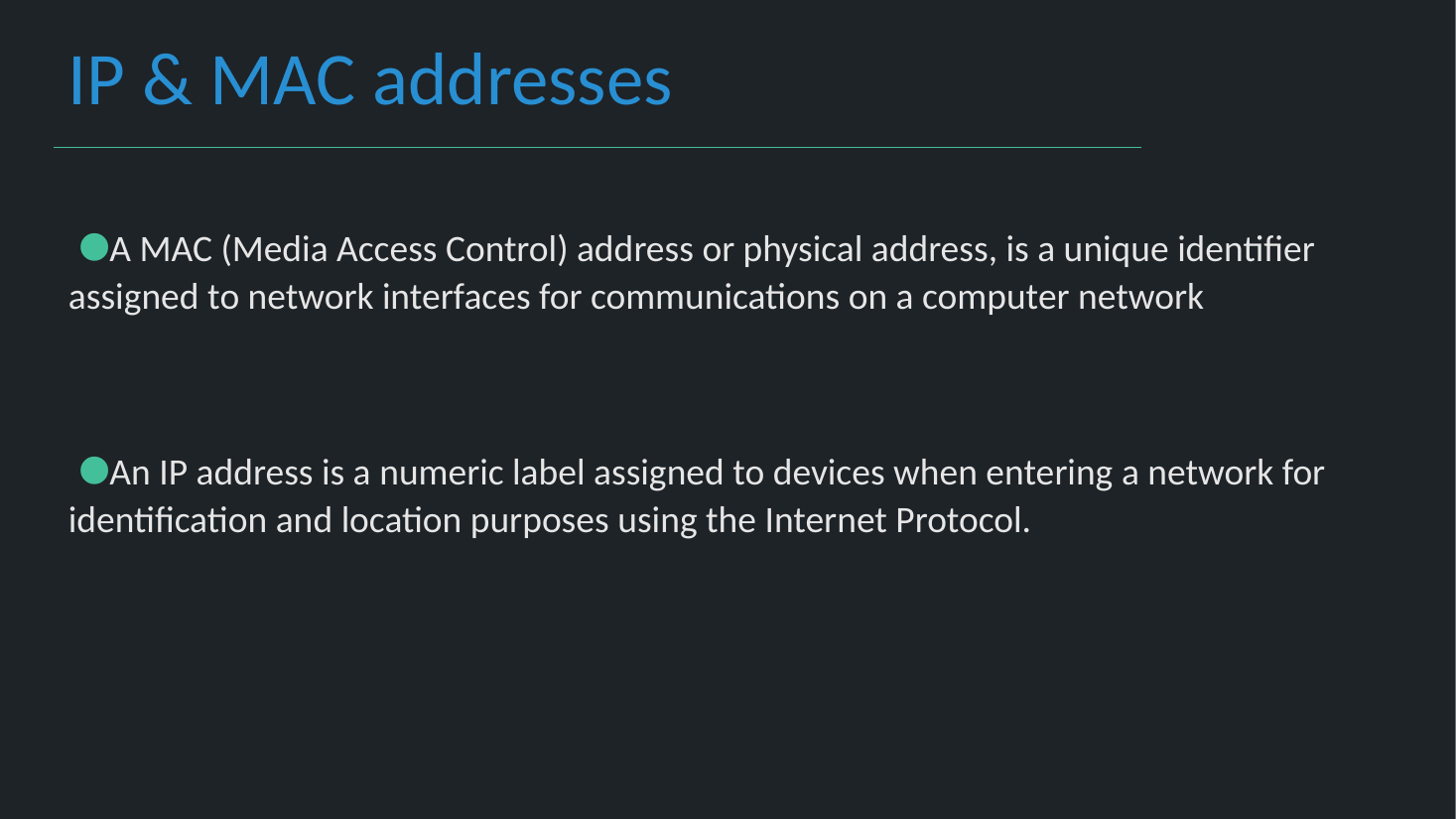

IP & MAC addresses
 ⚫A MAC (Media Access Control) address or physical address, is a unique identifier assigned to network interfaces for communications on a computer network

 ⚫An IP address is a numeric label assigned to devices when entering a network for identification and location purposes using the Internet Protocol.